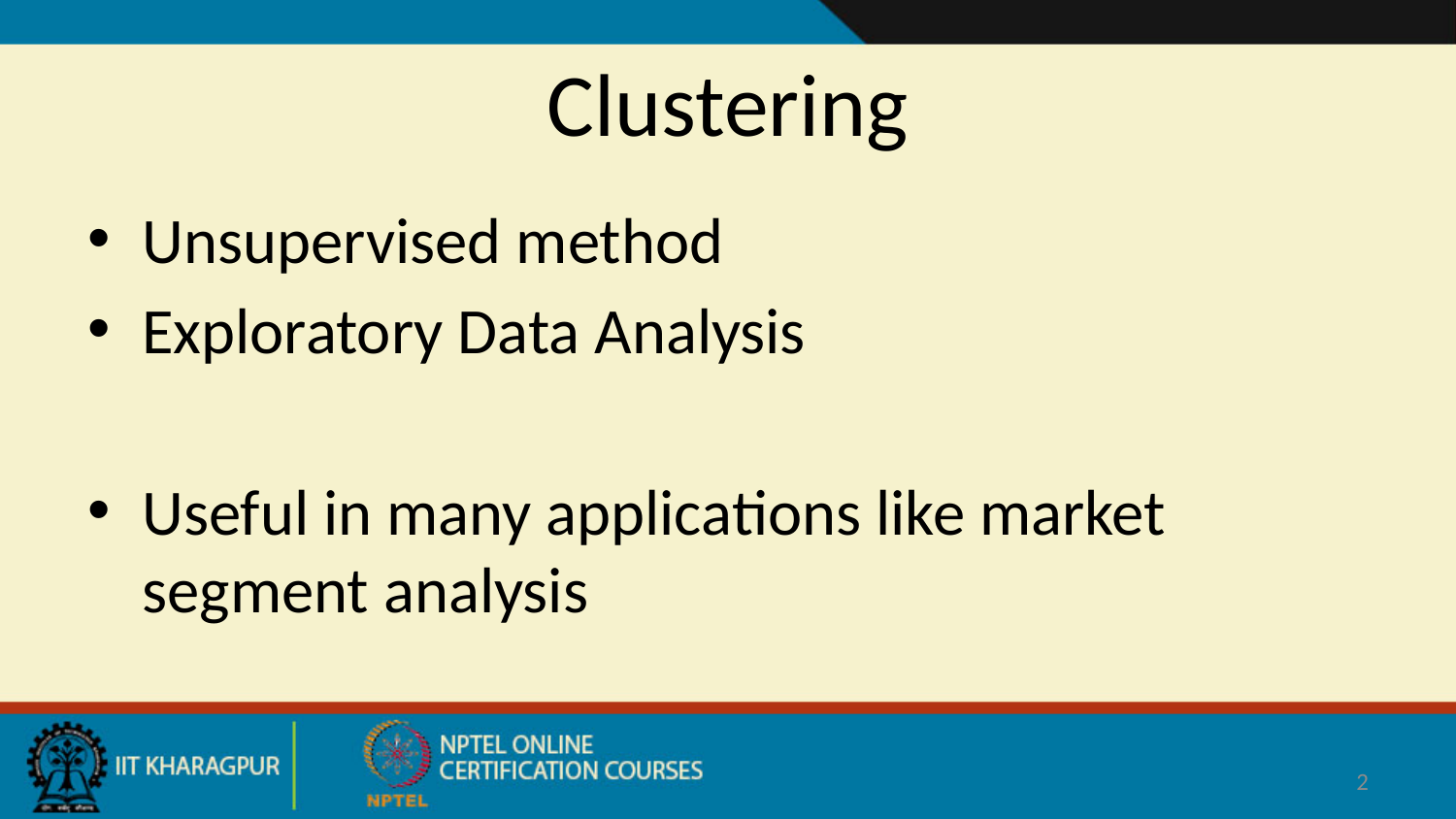

# Clustering
Unsupervised method
Exploratory Data Analysis

Useful in many applications like market segment analysis
2